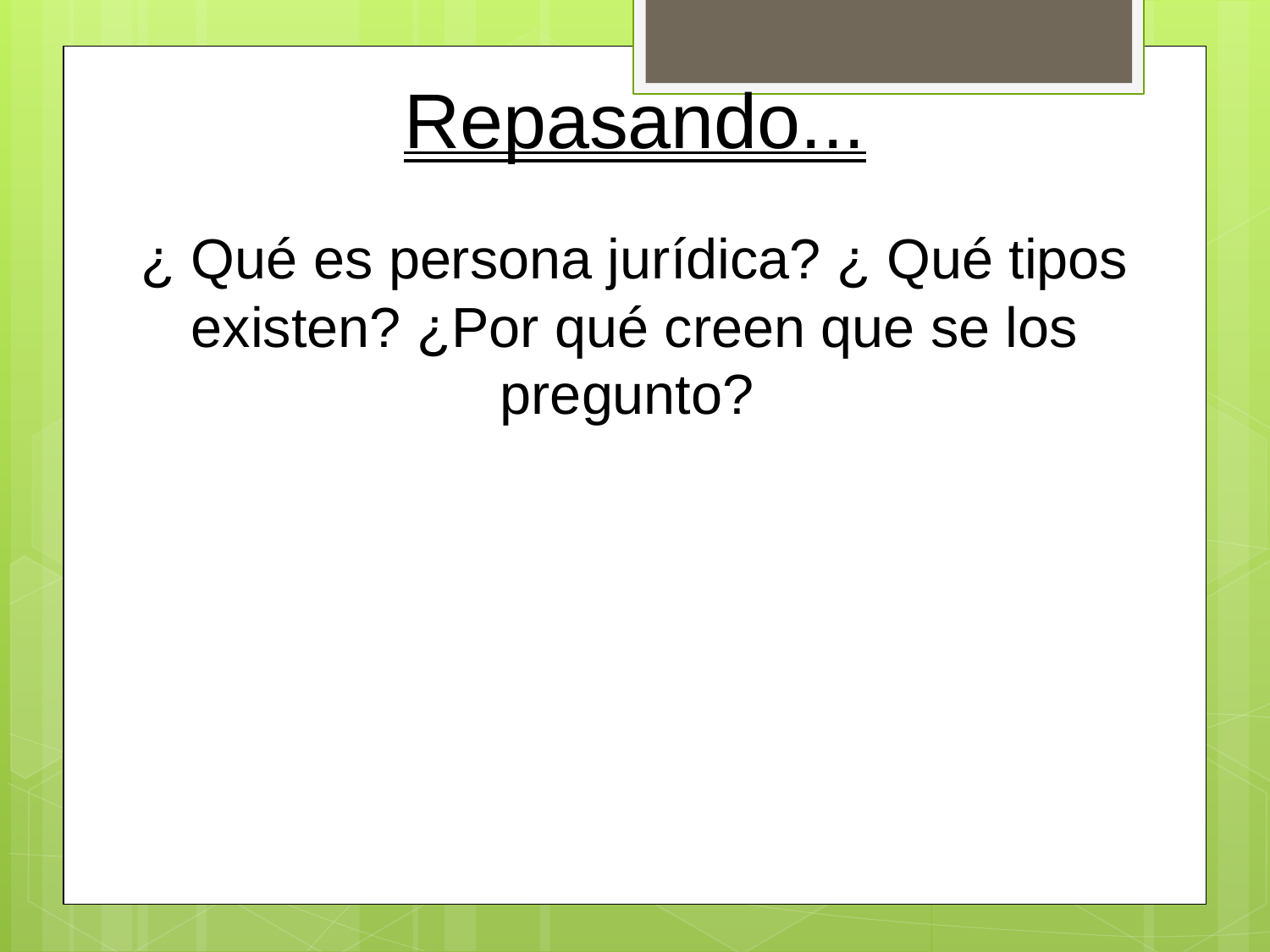

# Repasando...
¿ Qué es persona jurídica? ¿ Qué tipos existen? ¿Por qué creen que se los pregunto?